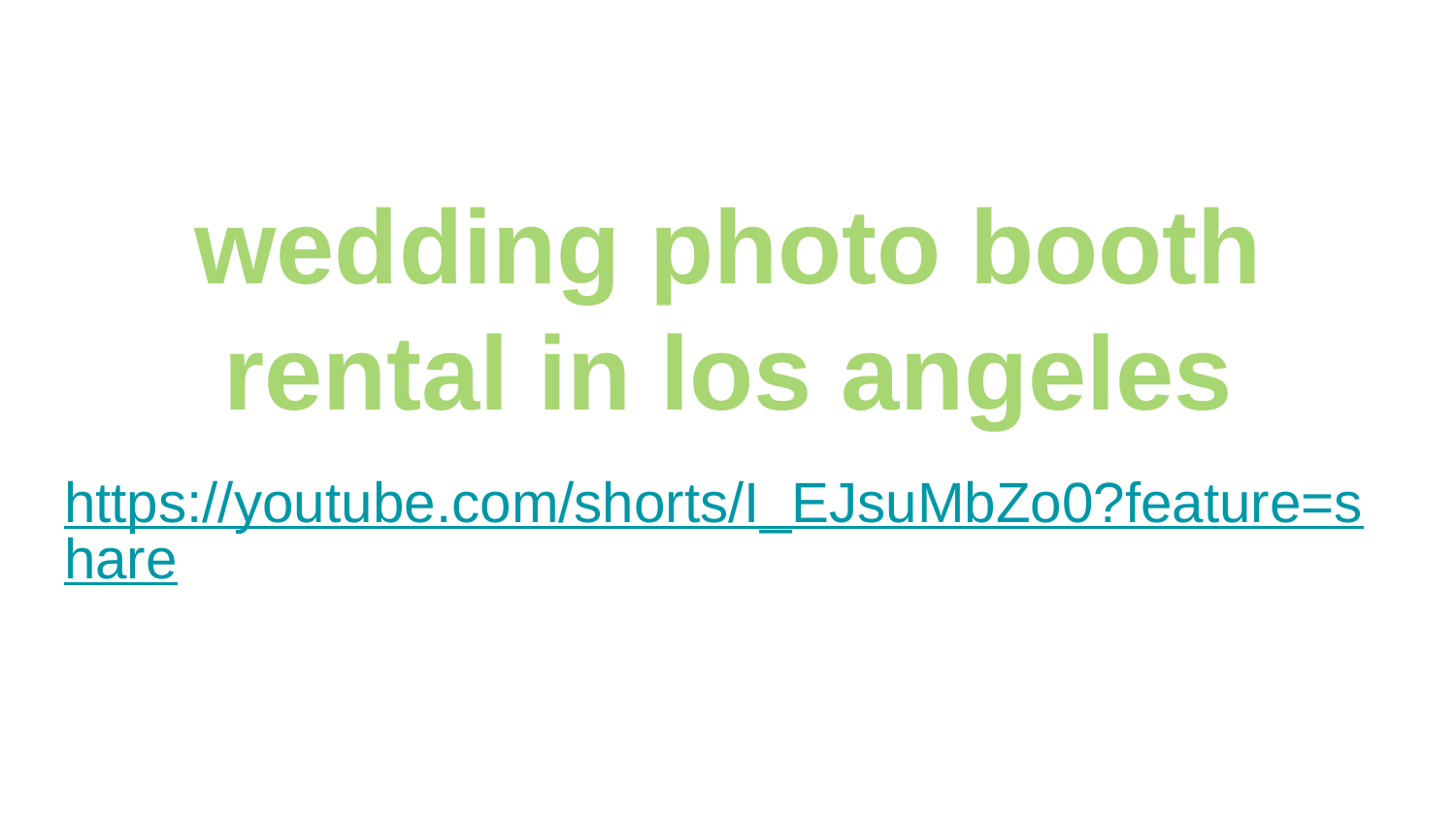

# wedding photo booth rental in los angeles
https://youtube.com/shorts/I_EJsuMbZo0?feature=share